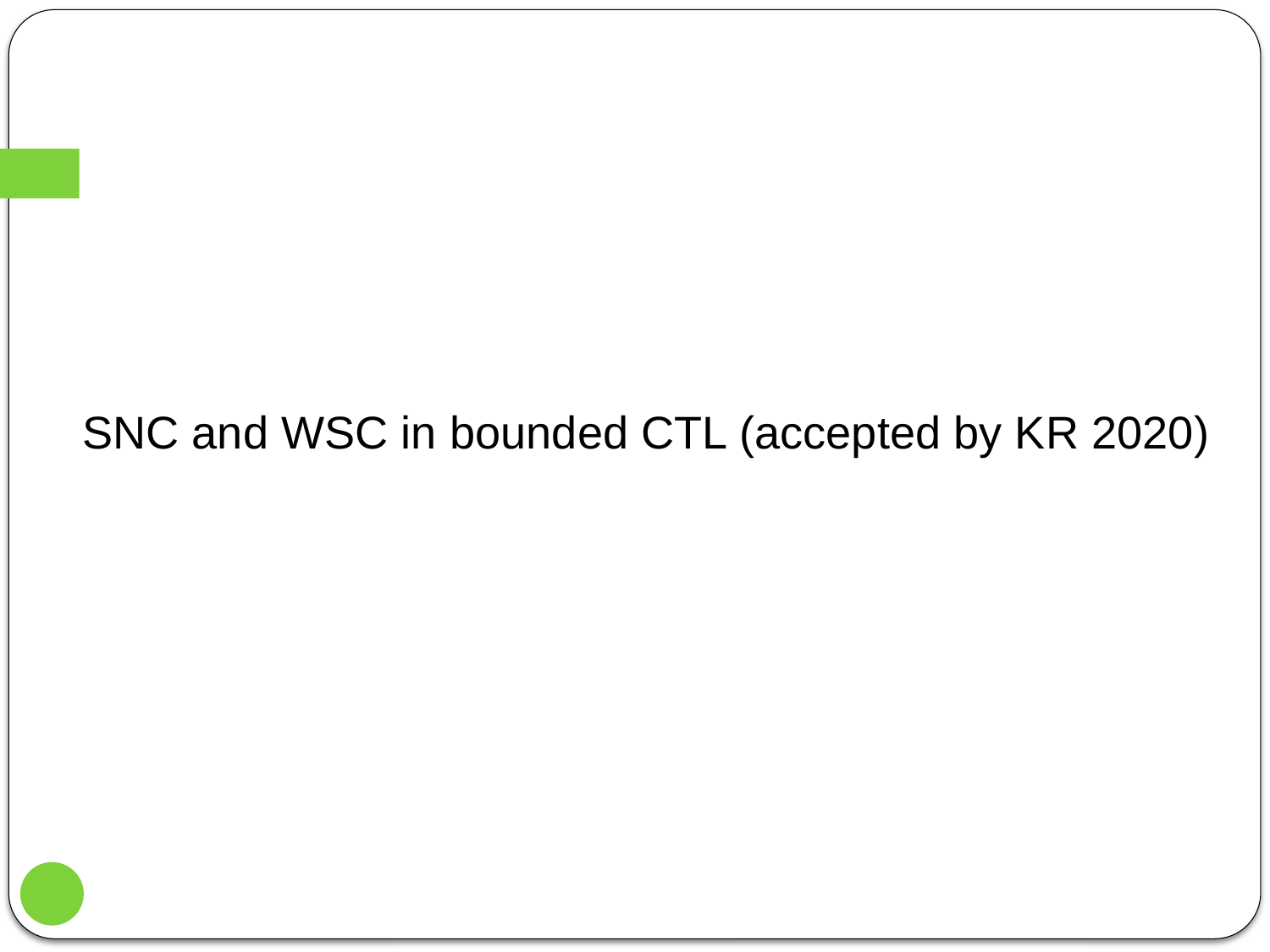

SNC and WSC in bounded CTL (accepted by KR 2020)
7